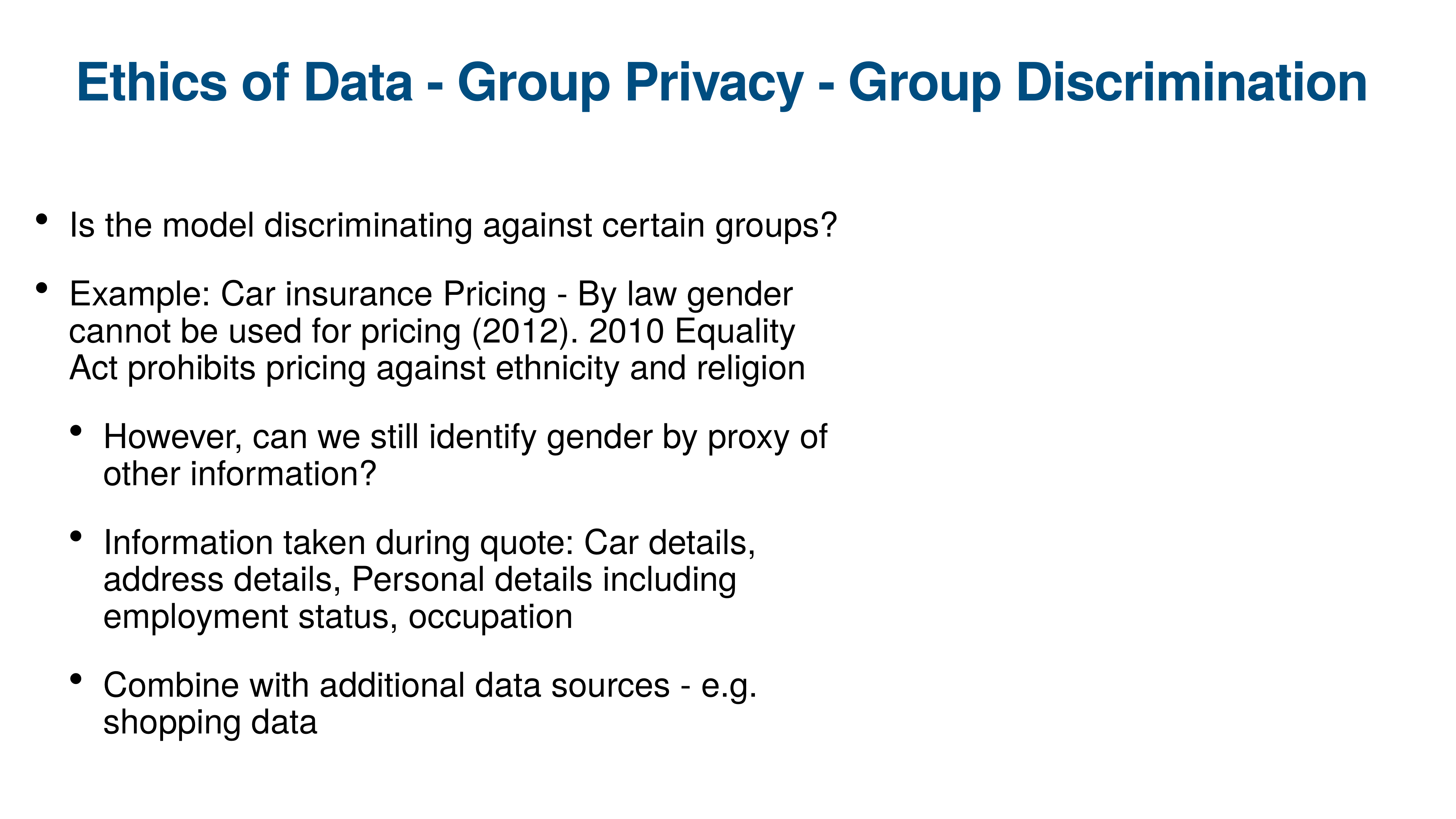

# Ethics of Data - Group Privacy - Group Discrimination
Is the model discriminating against certain groups?
Example: Car insurance Pricing - By law gender cannot be used for pricing (2012). 2010 Equality Act prohibits pricing against ethnicity and religion
However, can we still identify gender by proxy of other information?
Information taken during quote: Car details, address details, Personal details including employment status, occupation
Combine with additional data sources - e.g. shopping data